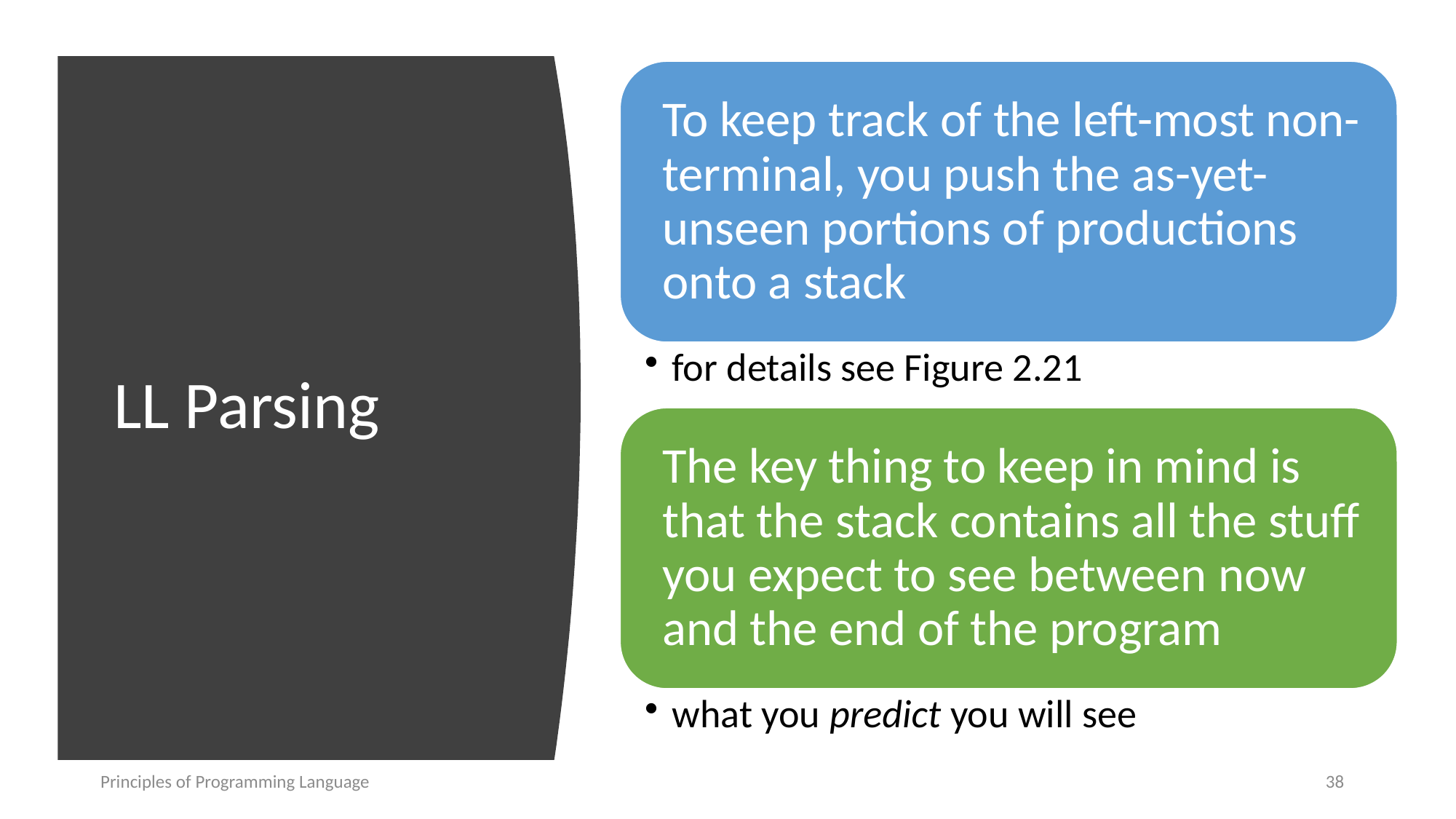

To keep track of the left-most non-terminal, you push the as-yet-unseen portions of productions onto a stack
for details see Figure 2.21
The key thing to keep in mind is that the stack contains all the stuff you expect to see between now and the end of the program
what you predict you will see

# LL Parsing
Principles of Programming Language
38